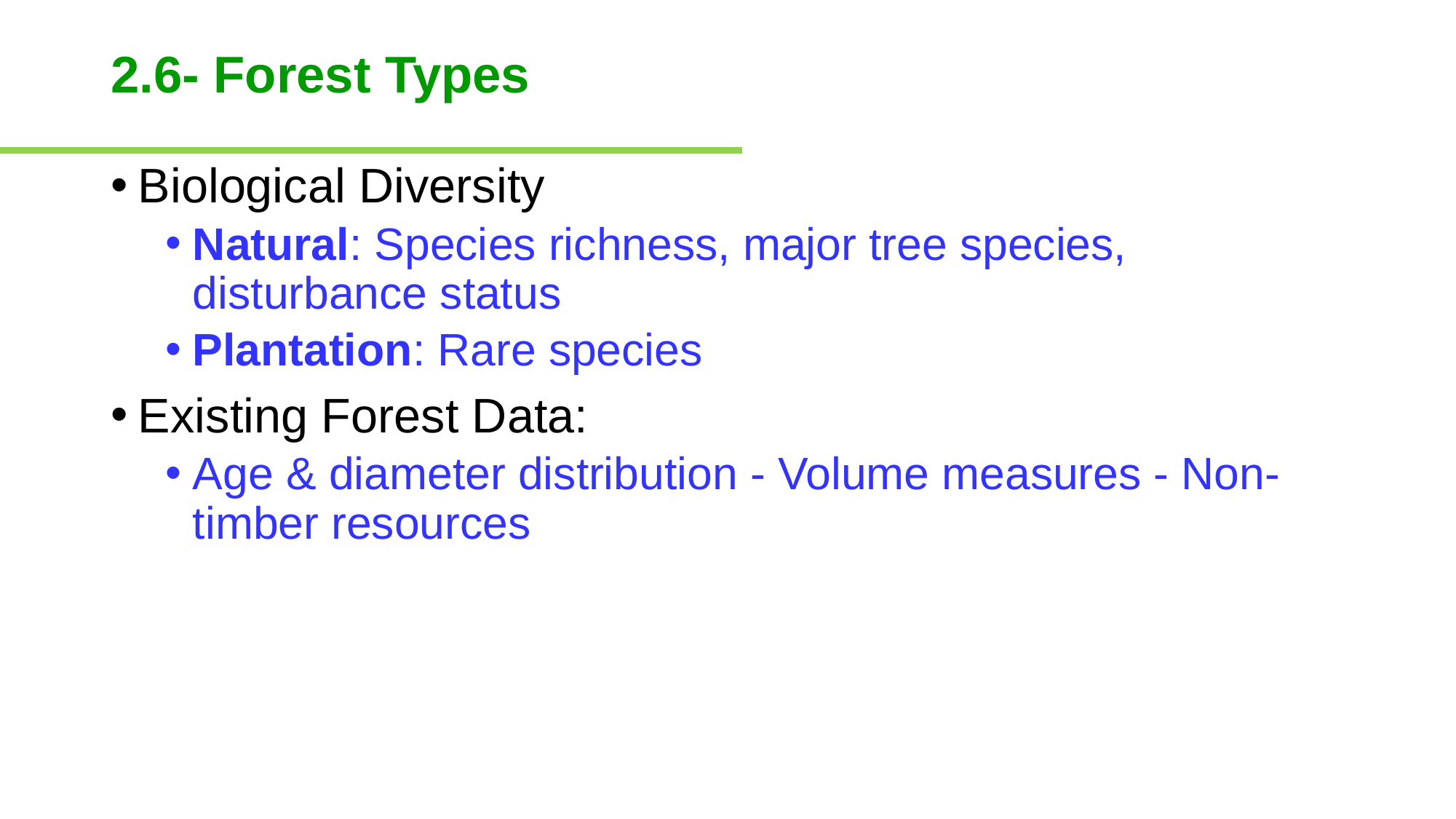

# 2.6- Forest Types
Biological Diversity
Natural: Species richness, major tree species, disturbance status
Plantation: Rare species
Existing Forest Data:
Age & diameter distribution - Volume measures - Non-timber resources